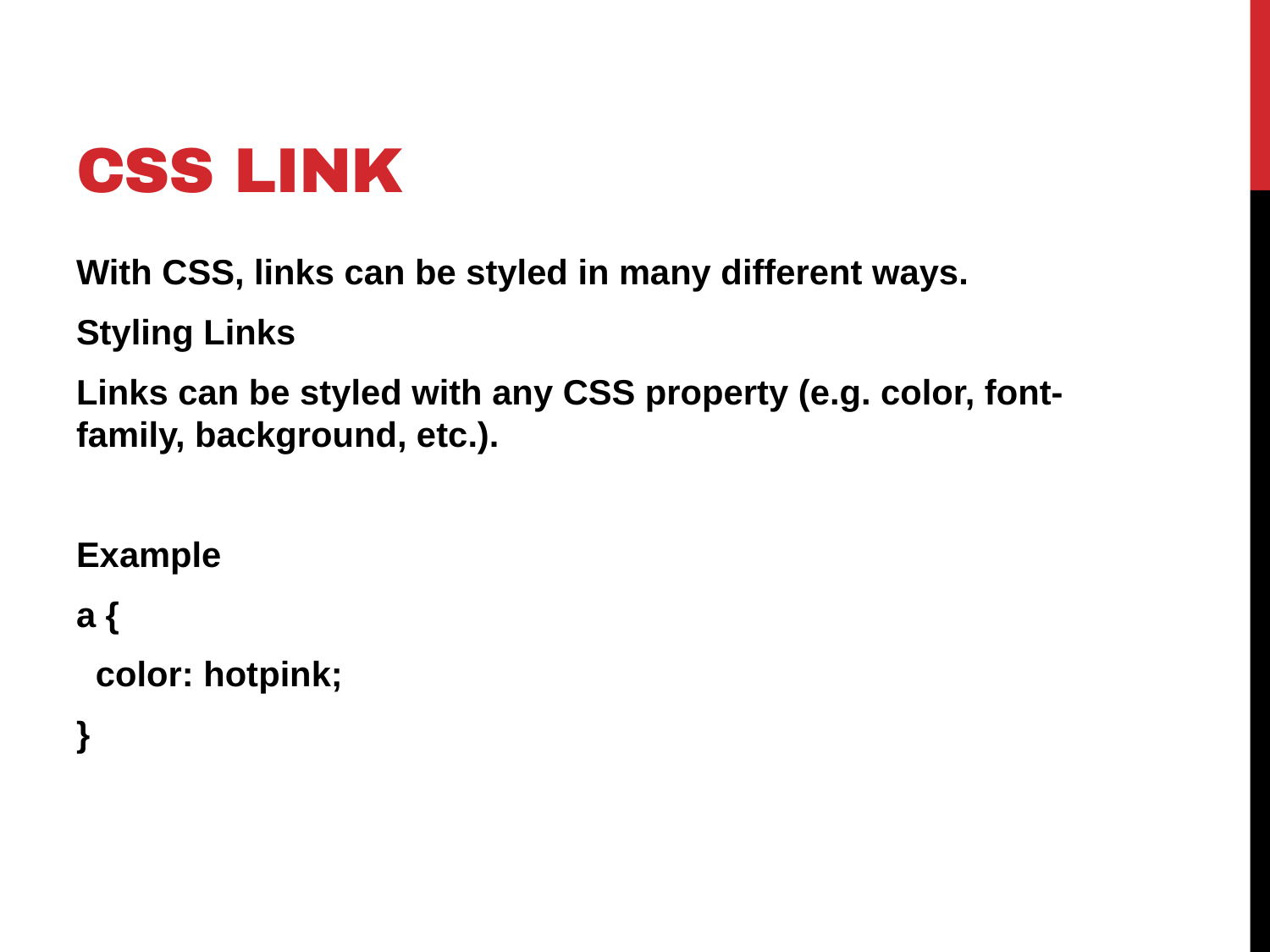

# Css link
With CSS, links can be styled in many different ways.
Styling Links
Links can be styled with any CSS property (e.g. color, font-family, background, etc.).

Example
a {
  color: hotpink;
}